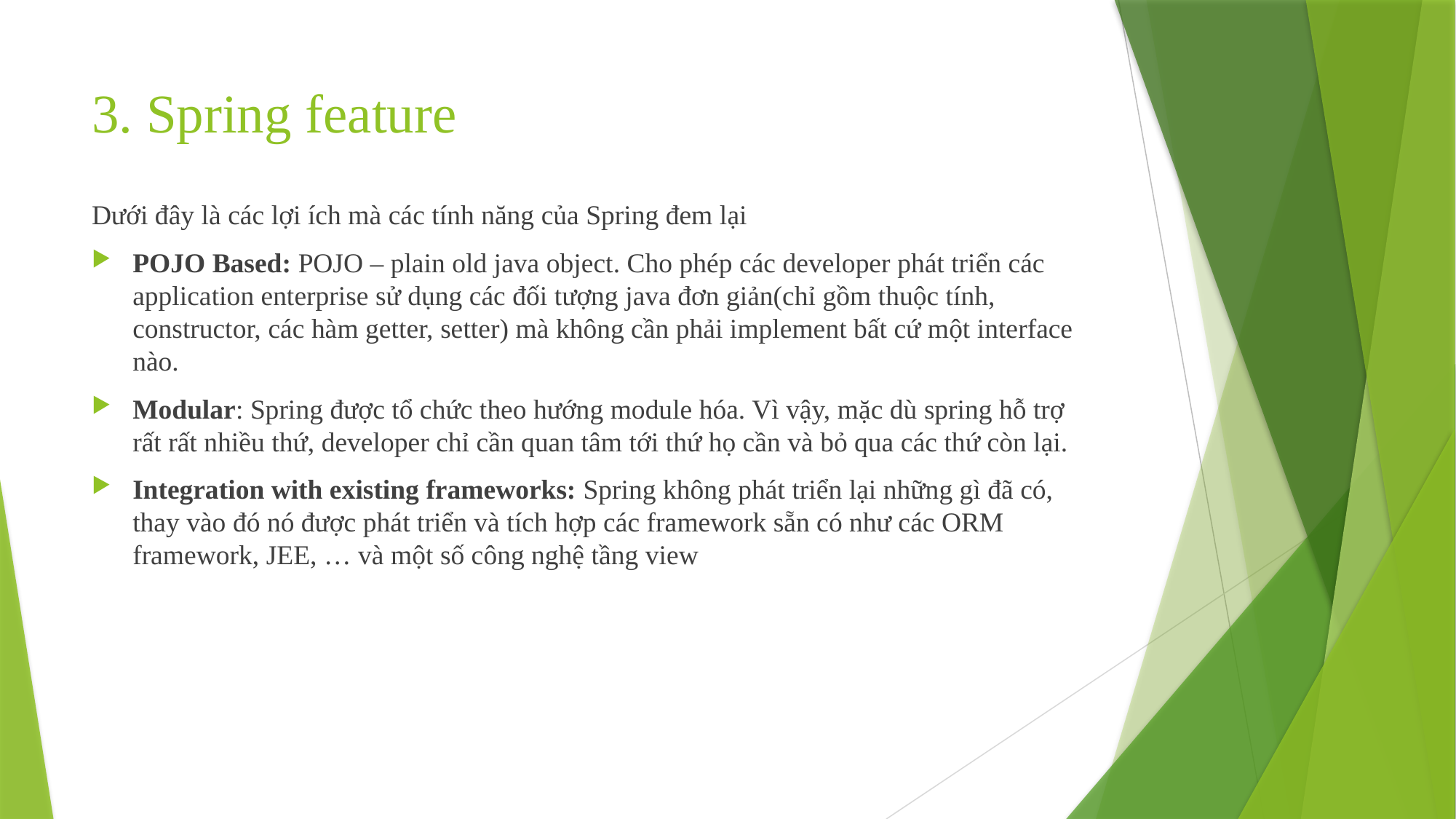

# 3. Spring feature
Dưới đây là các lợi ích mà các tính năng của Spring đem lại
POJO Based: POJO – plain old java object. Cho phép các developer phát triển các application enterprise sử dụng các đối tượng java đơn giản(chỉ gồm thuộc tính, constructor, các hàm getter, setter) mà không cần phải implement bất cứ một interface nào.
Modular: Spring được tổ chức theo hướng module hóa. Vì vậy, mặc dù spring hỗ trợ rất rất nhiều thứ, developer chỉ cần quan tâm tới thứ họ cần và bỏ qua các thứ còn lại.
Integration with existing frameworks: Spring không phát triển lại những gì đã có, thay vào đó nó được phát triển và tích hợp các framework sẵn có như các ORM framework, JEE, … và một số công nghệ tầng view